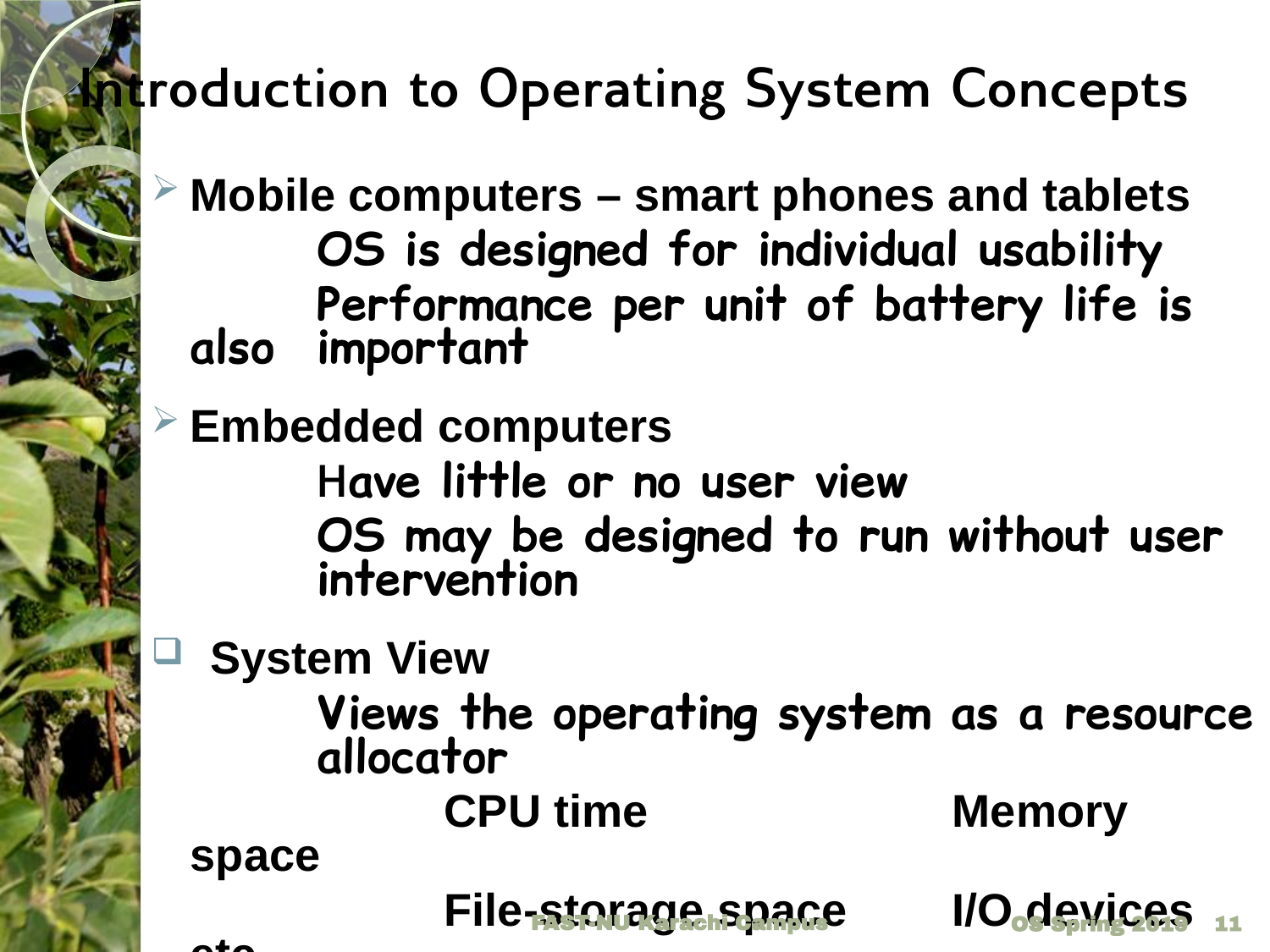

# Introduction to Operating System Concepts
Mobile computers – smart phones and tablets
		OS is designed for individual usability
		Performance per unit of battery life is also 	important

Embedded computers
		Have little or no user view
		OS may be designed to run without user 	intervention

 System View
		Views the operating system as a resource 	allocator
			CPU time			Memory space
			File-storage space	I/O devices  etc.
11
FAST-NU Karachi Campus
OS Spring 2019